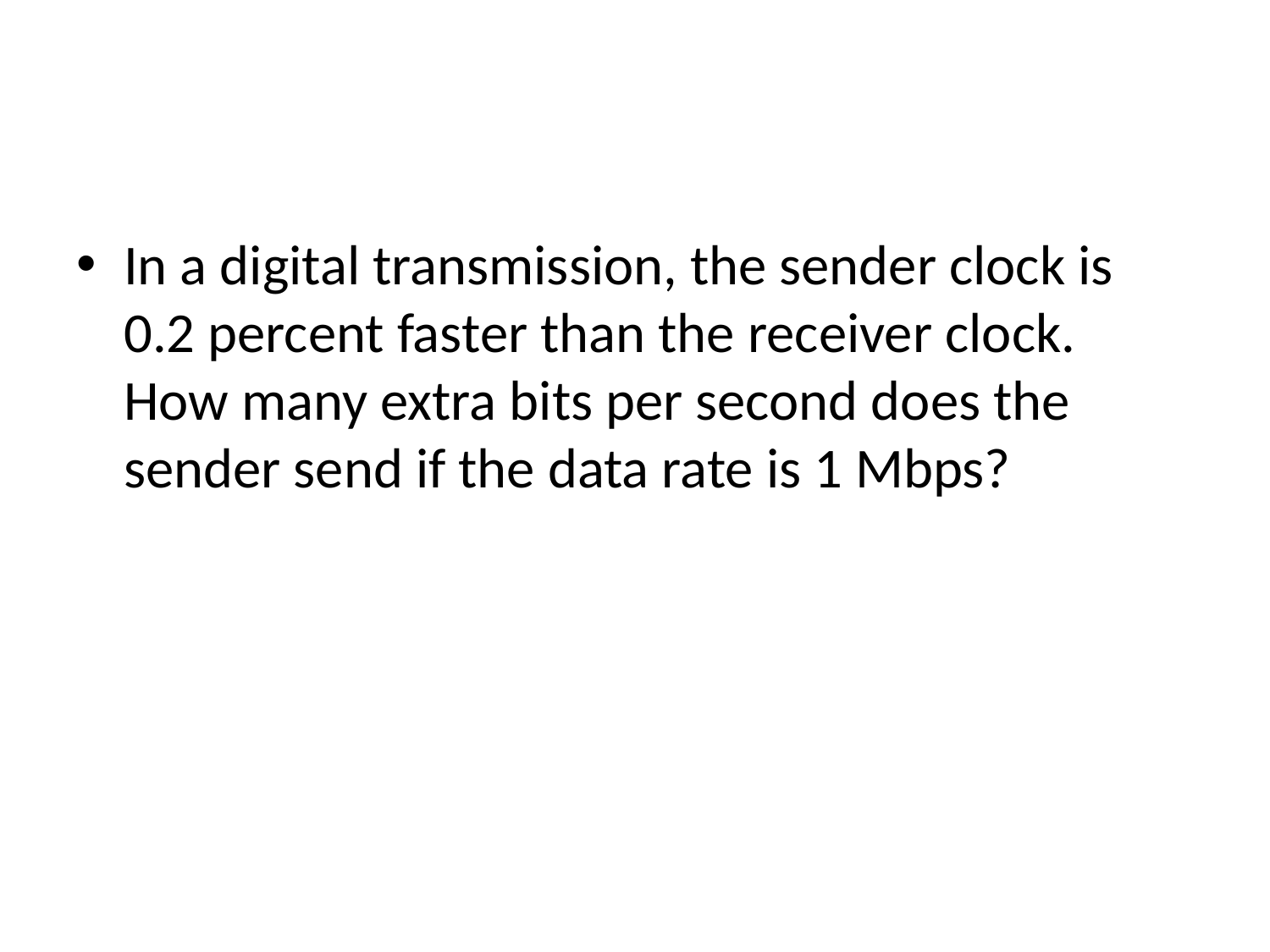

In a digital transmission, the sender clock is 0.2 percent faster than the receiver clock. How many extra bits per second does the sender send if the data rate is 1 Mbps?